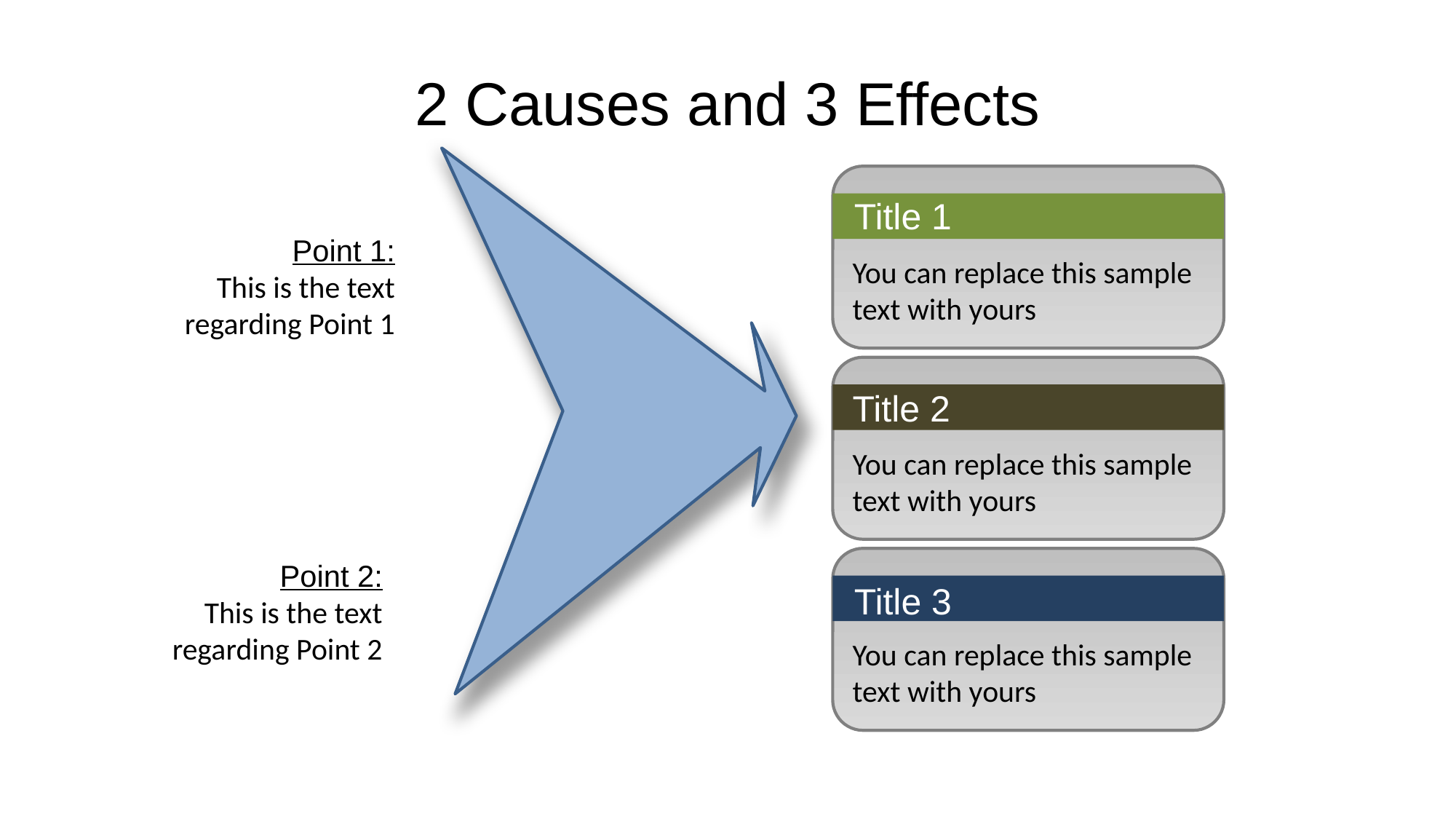

# 2 Causes and 3 Effects

Title 1

You can replace this sample text with yours
Point 1:
This is the text regarding Point 1

Title 2

You can replace this sample text with yours

Title 3

You can replace this sample text with yours
Point 2:
This is the text regarding Point 2